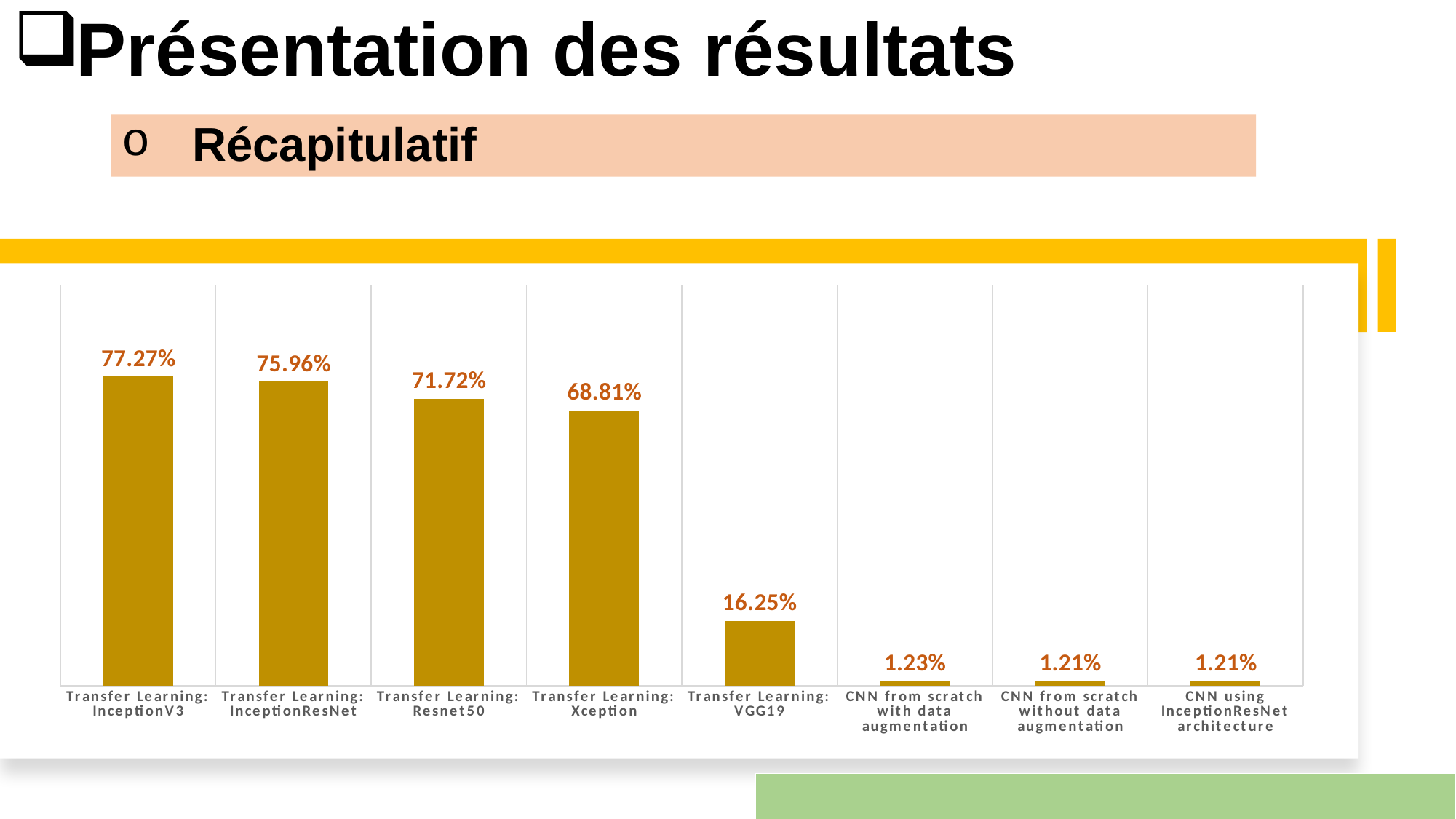

# Présentation des résultats
Récapitulatif

### Chart

| Category |  |
|---|---|
| Transfer Learning: InceptionV3 | 0.7727 |
| Transfer Learning: InceptionResNet | 0.7596 |
| Transfer Learning: Resnet50 | 0.7172 |
| Transfer Learning: Xception | 0.6881 |
| Transfer Learning: VGG19 | 0.1625 |
| CNN from scratch with data augmentation | 0.0123 |
| CNN from scratch without data augmentation | 0.0121 |
| CNN using InceptionResNet architecture | 0.0121 |